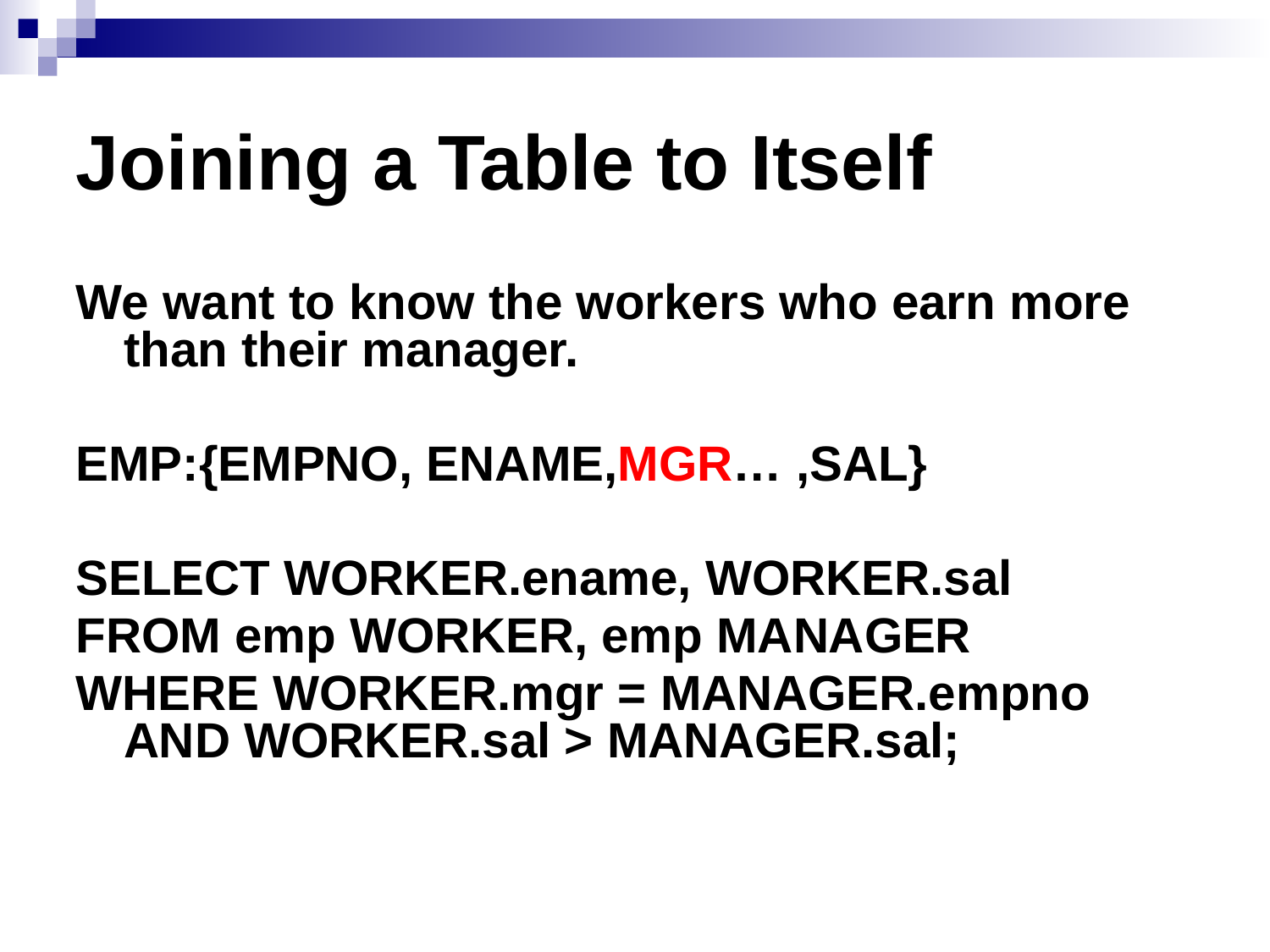

# Joining a Table to Itself
We want to know the workers who earn more than their manager.

EMP:{EMPNO, ENAME,MGR… ,SAL}

SELECT WORKER.ename, WORKER.sal
FROM emp WORKER, emp MANAGER
WHERE WORKER.mgr = MANAGER.empno AND WORKER.sal > MANAGER.sal;